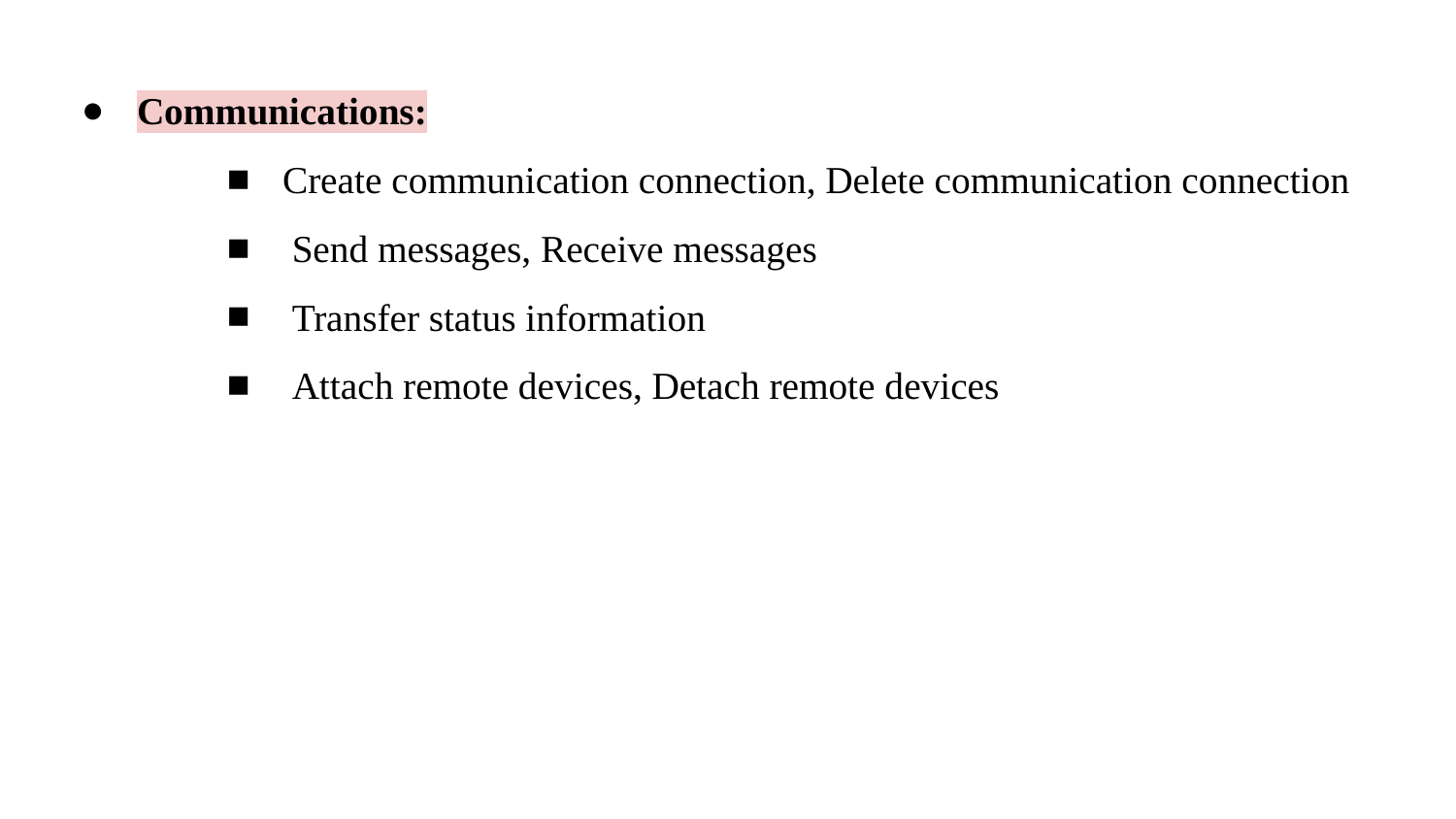

Communications:
Create communication connection, Delete communication connection
 Send messages, Receive messages
 Transfer status information
 Attach remote devices, Detach remote devices